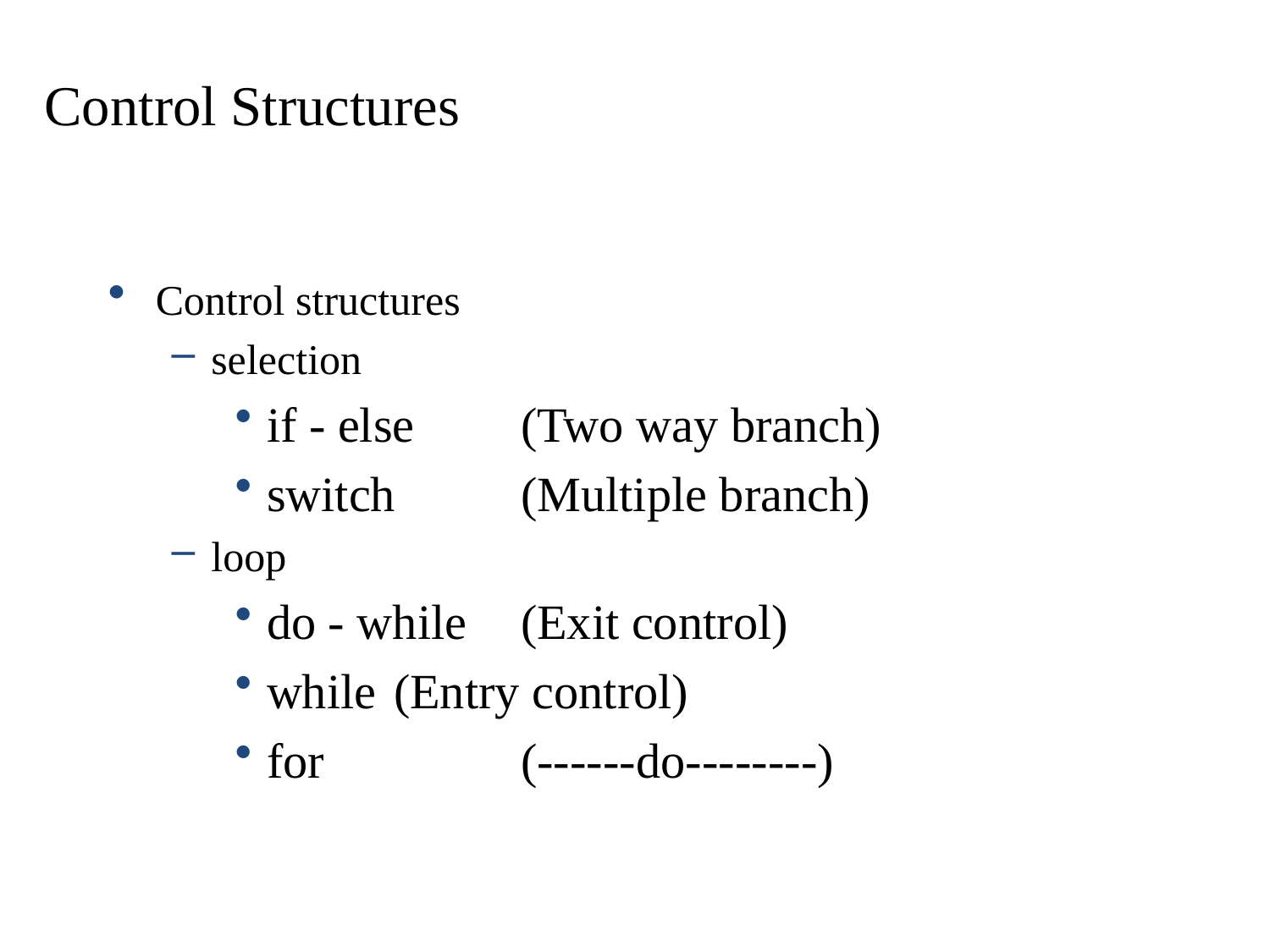

Control Structures

Control structures
selection
if - else	(Two way branch)
switch	(Multiple branch)
loop
do - while	(Exit control)
while	(Entry control)
for		(------do--------)